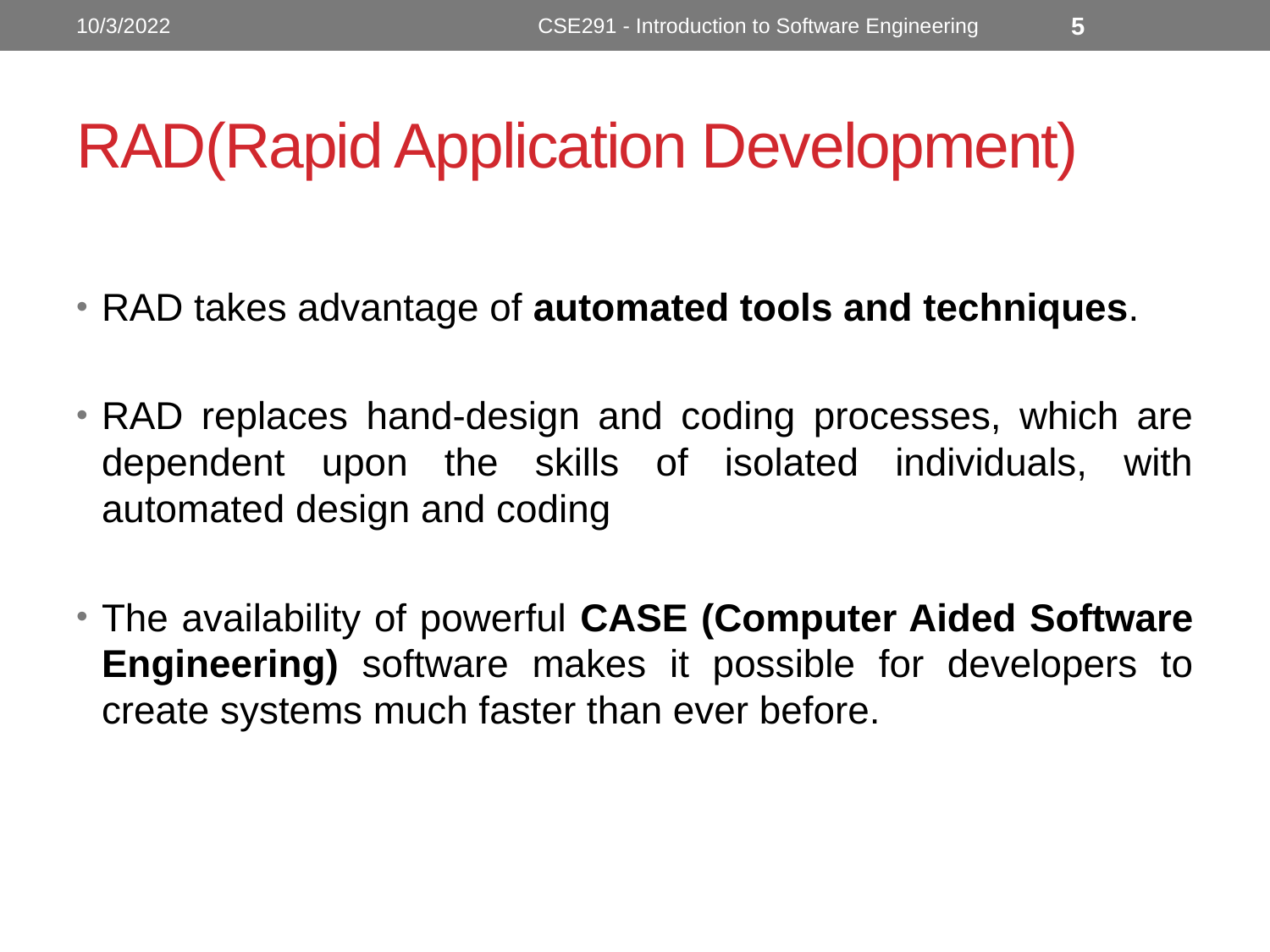

10/3/2022
CSE291 - Introduction to Software Engineering
5
# RAD(Rapid Application Development)

RAD takes advantage of automated tools and techniques.

RAD replaces hand-design and coding processes, which are dependent upon the skills of isolated individuals, with automated design and coding

The availability of powerful CASE (Computer Aided Software Engineering) software makes it possible for developers to create systems much faster than ever before.